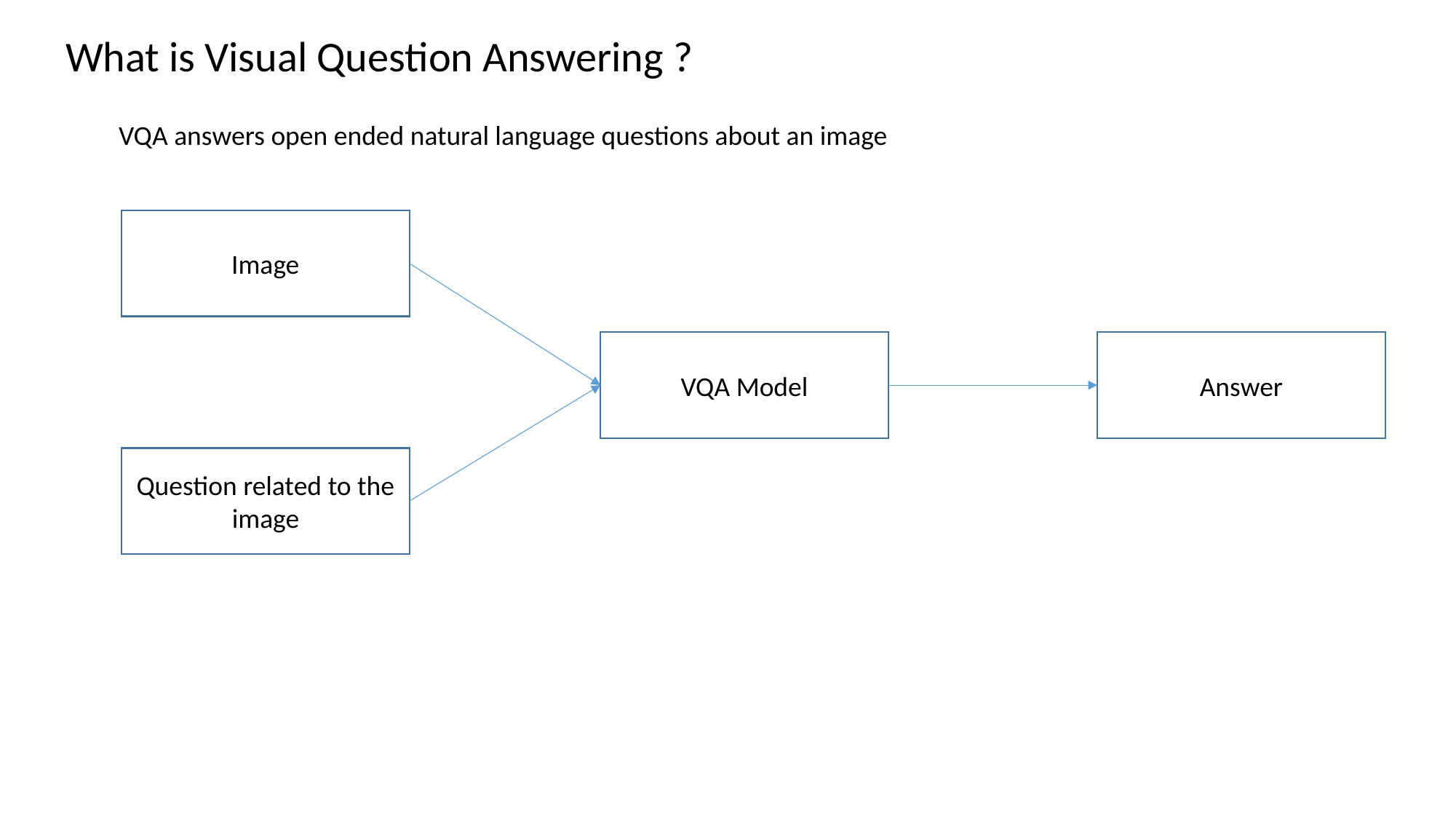

# What is Visual Question Answering ?
VQA answers open ended natural language questions about an image
Image
VQA Model
Answer
Question related to the image